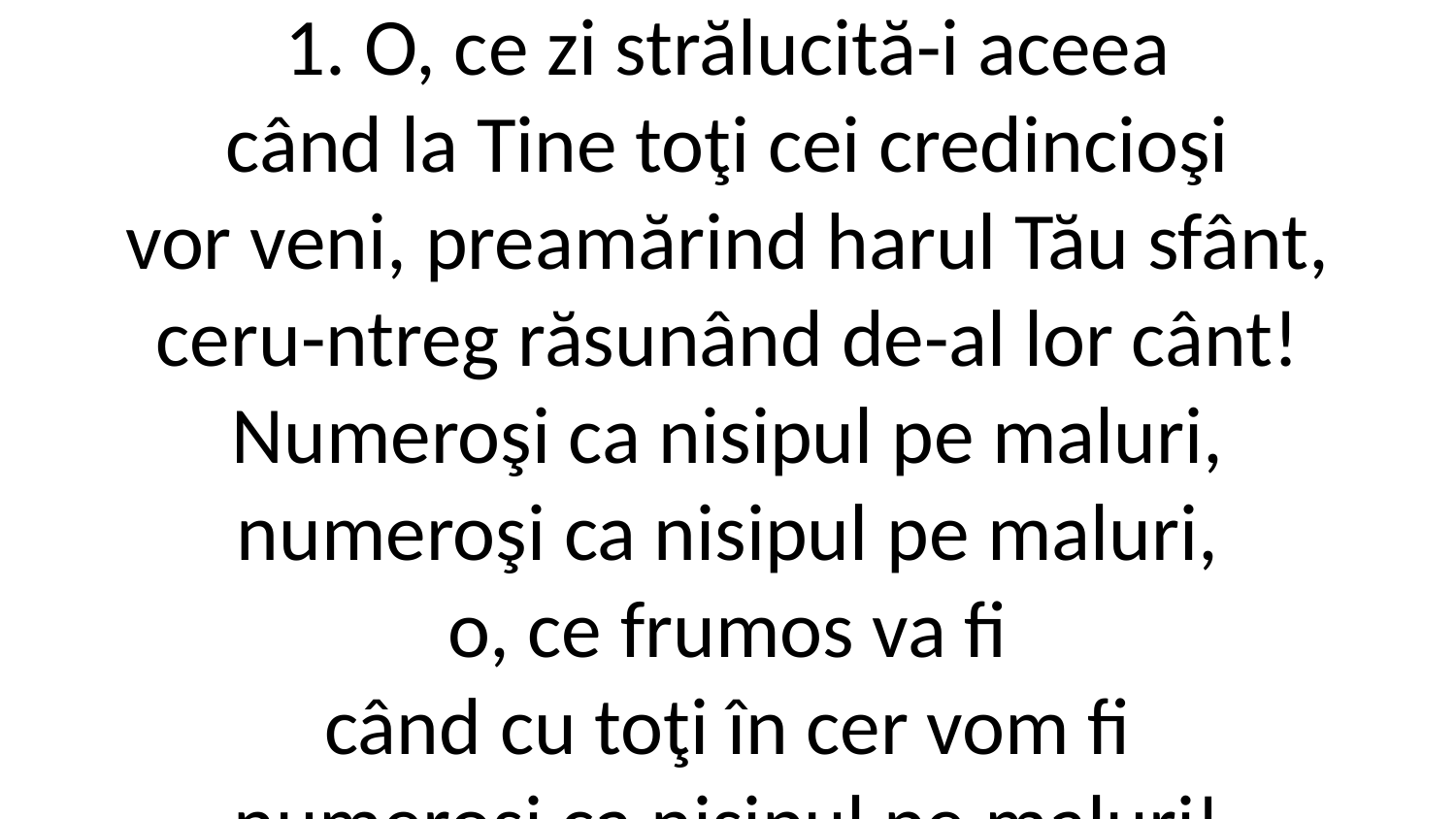

1. O, ce zi strălucită-i aceea
când la Tine toţi cei credincioşi
vor veni, preamărind harul Tău sfânt,
ceru-ntreg răsunând de-al lor cânt!
Numeroşi ca nisipul pe maluri,
numeroşi ca nisipul pe maluri,
o, ce frumos va fi
când cu toţi în cer vom fi
numeroşi ca nisipul pe maluri!